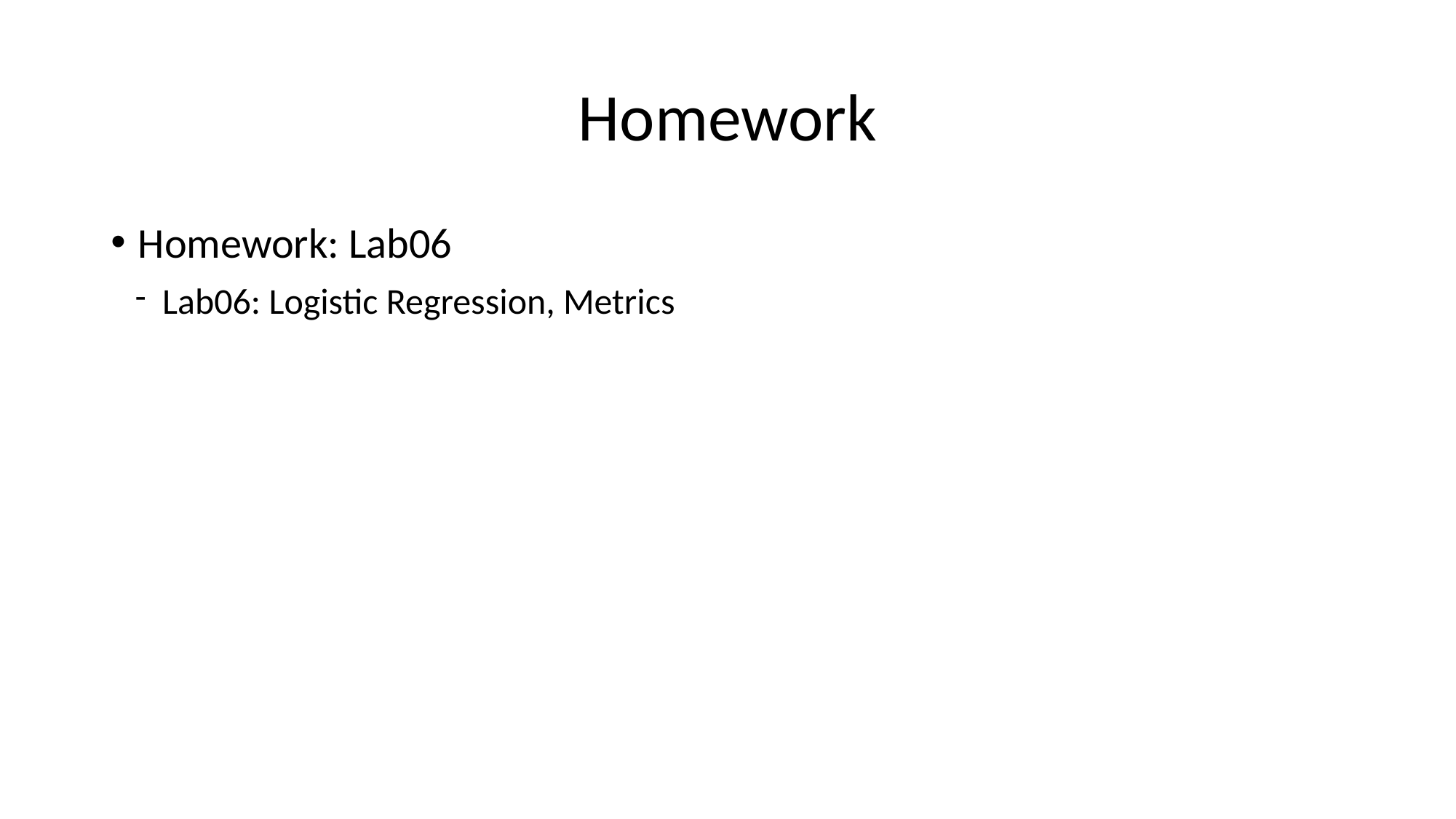

# Homework
Homework: Lab06
Lab06: Logistic Regression, Metrics